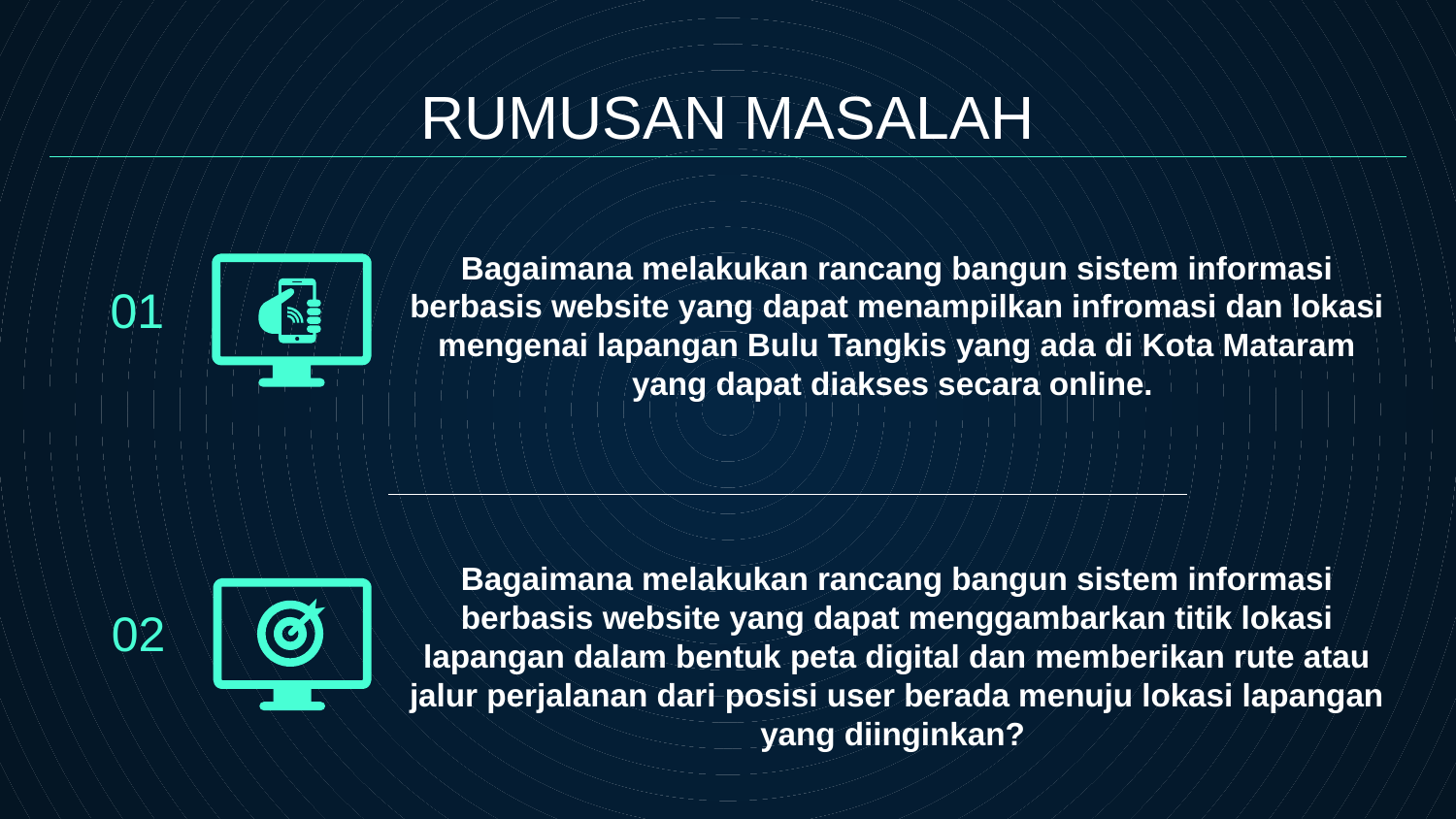

# RUMUSAN MASALAH
Bagaimana melakukan rancang bangun sistem informasi berbasis website yang dapat menampilkan infromasi dan lokasi mengenai lapangan Bulu Tangkis yang ada di Kota Mataram yang dapat diakses secara online.

01
Bagaimana melakukan rancang bangun sistem informasi berbasis website yang dapat menggambarkan titik lokasi lapangan dalam bentuk peta digital dan memberikan rute atau jalur perjalanan dari posisi user berada menuju lokasi lapangan yang diinginkan?

02